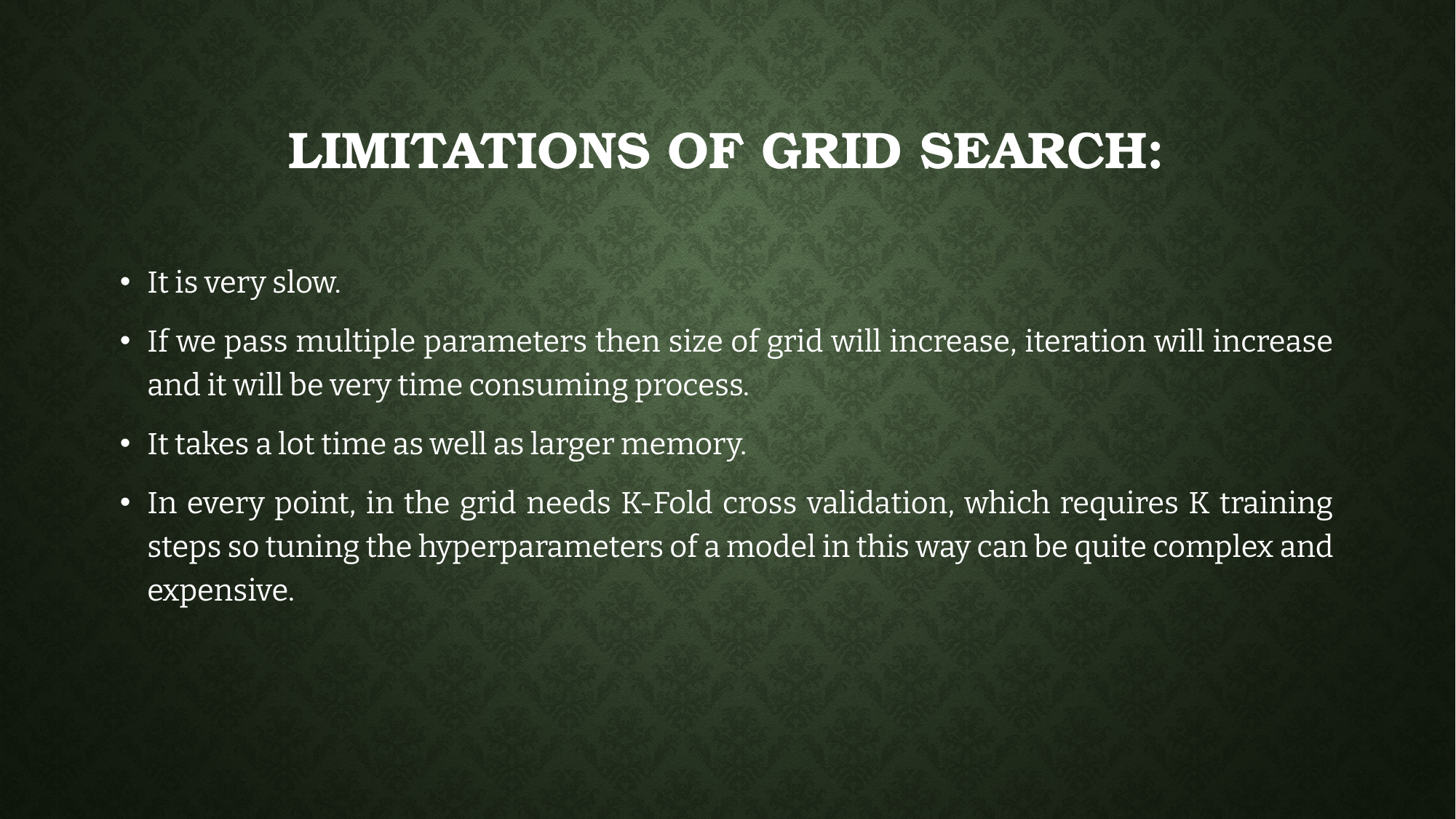

# Limitations of Grid search:
It is very slow.
If we pass multiple parameters then size of grid will increase, iteration will increase and it will be very time consuming process.
It takes a lot time as well as larger memory.
In every point, in the grid needs K-Fold cross validation, which requires K training steps so tuning the hyperparameters of a model in this way can be quite complex and expensive.